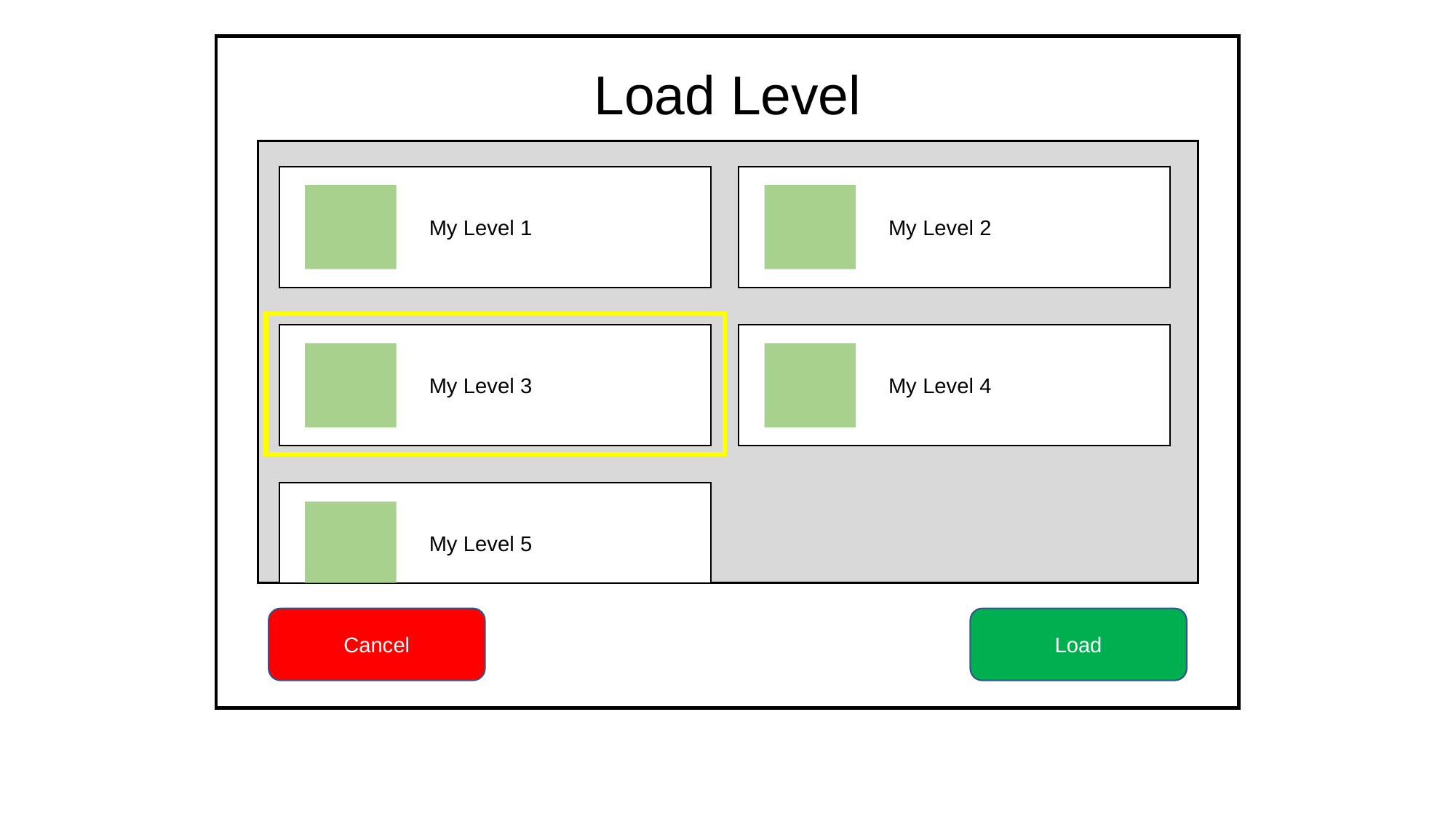

Load Level

My Level 1

My Level 2

My Level 3

My Level 4

My Level 5
Cancel
Load